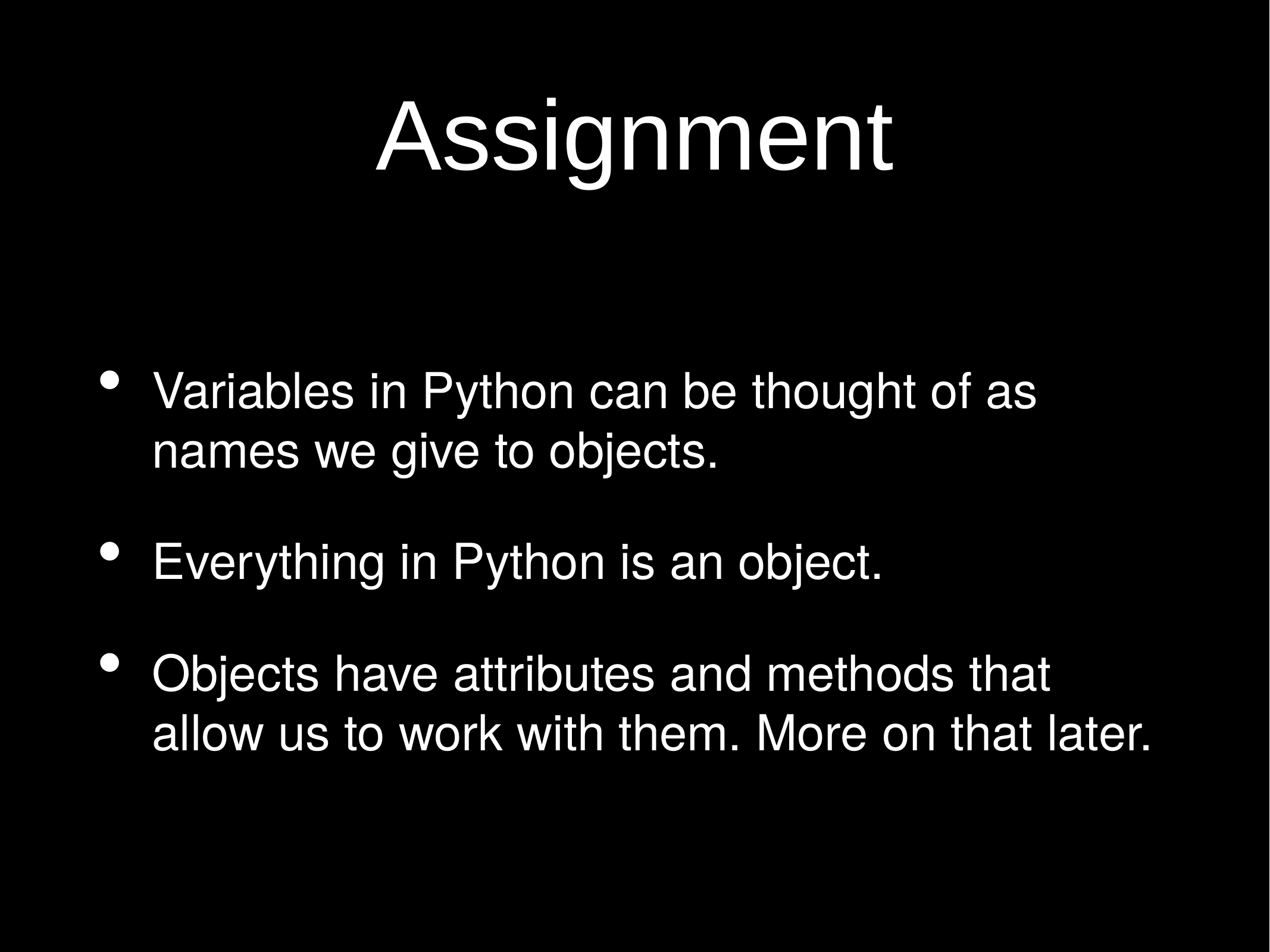

# Assignment
Variables in Python can be thought of as names we give to objects.
Everything in Python is an object.
Objects have attributes and methods that allow us to work with them. More on that later.